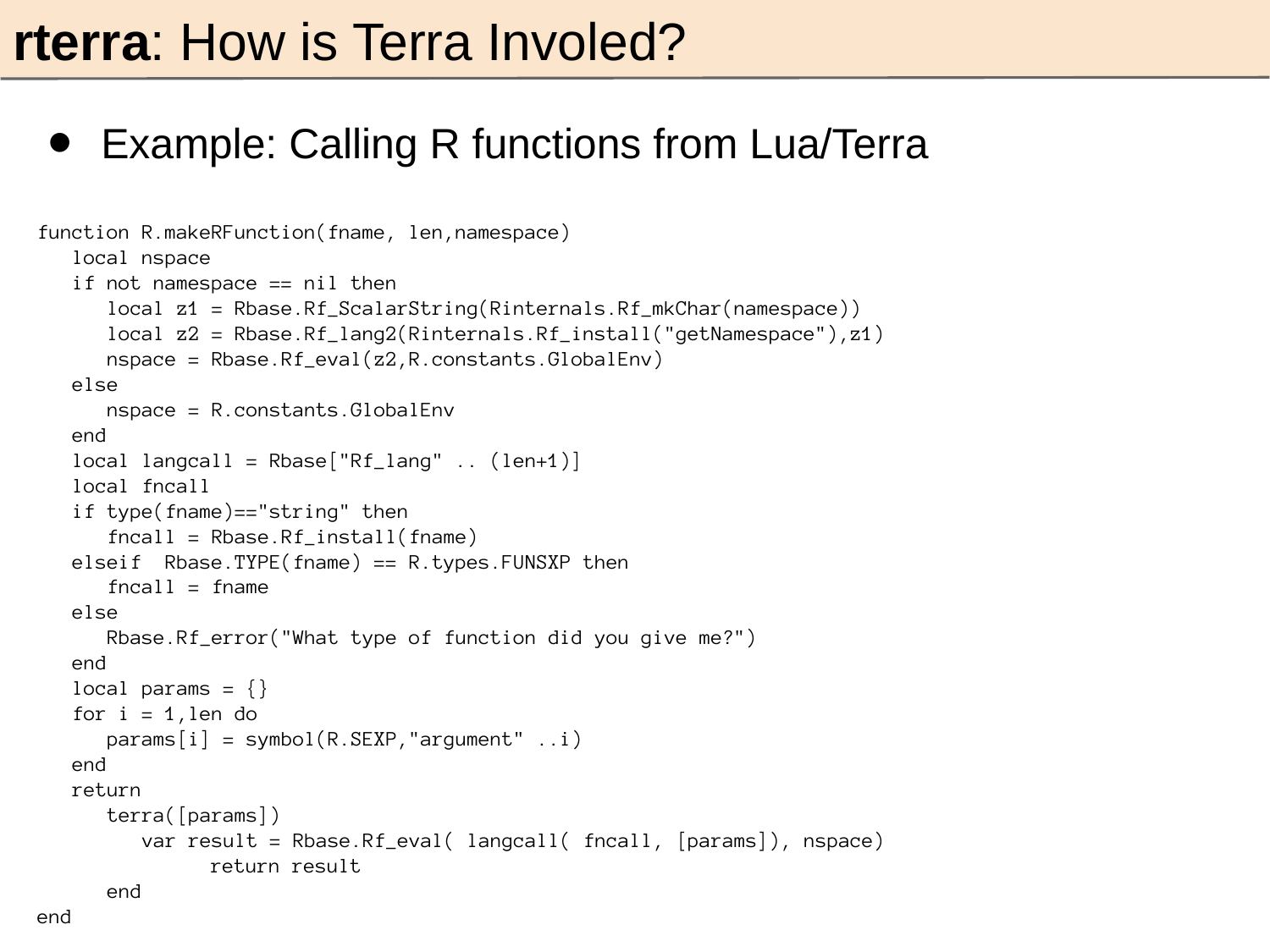

rterra: How is Terra Involed?

Example: Calling R functions from Lua/Terra

function R.makeRFunction(fname, len,namespace)
   local nspace
   if not namespace == nil then
      local z1 = Rbase.Rf_ScalarString(Rinternals.Rf_mkChar(namespace))
      local z2 = Rbase.Rf_lang2(Rinternals.Rf_install("getNamespace"),z1)
      nspace = Rbase.Rf_eval(z2,R.constants.GlobalEnv)
   else
      nspace = R.constants.GlobalEnv
   end
   local langcall = Rbase["Rf_lang" .. (len+1)]
   local fncall
   if type(fname)=="string" then
      fncall = Rbase.Rf_install(fname)
   elseif  Rbase.TYPE(fname) == R.types.FUNSXP then
      fncall = fname
   else
      Rbase.Rf_error("What type of function did you give me?")
   end
   local params = {}
   for i = 1,len do
      params[i] = symbol(R.SEXP,"argument" ..i)
   end
   return
      terra([params])
         var result = Rbase.Rf_eval( langcall( fncall, [params]), nspace)
   	    return result
      end
end